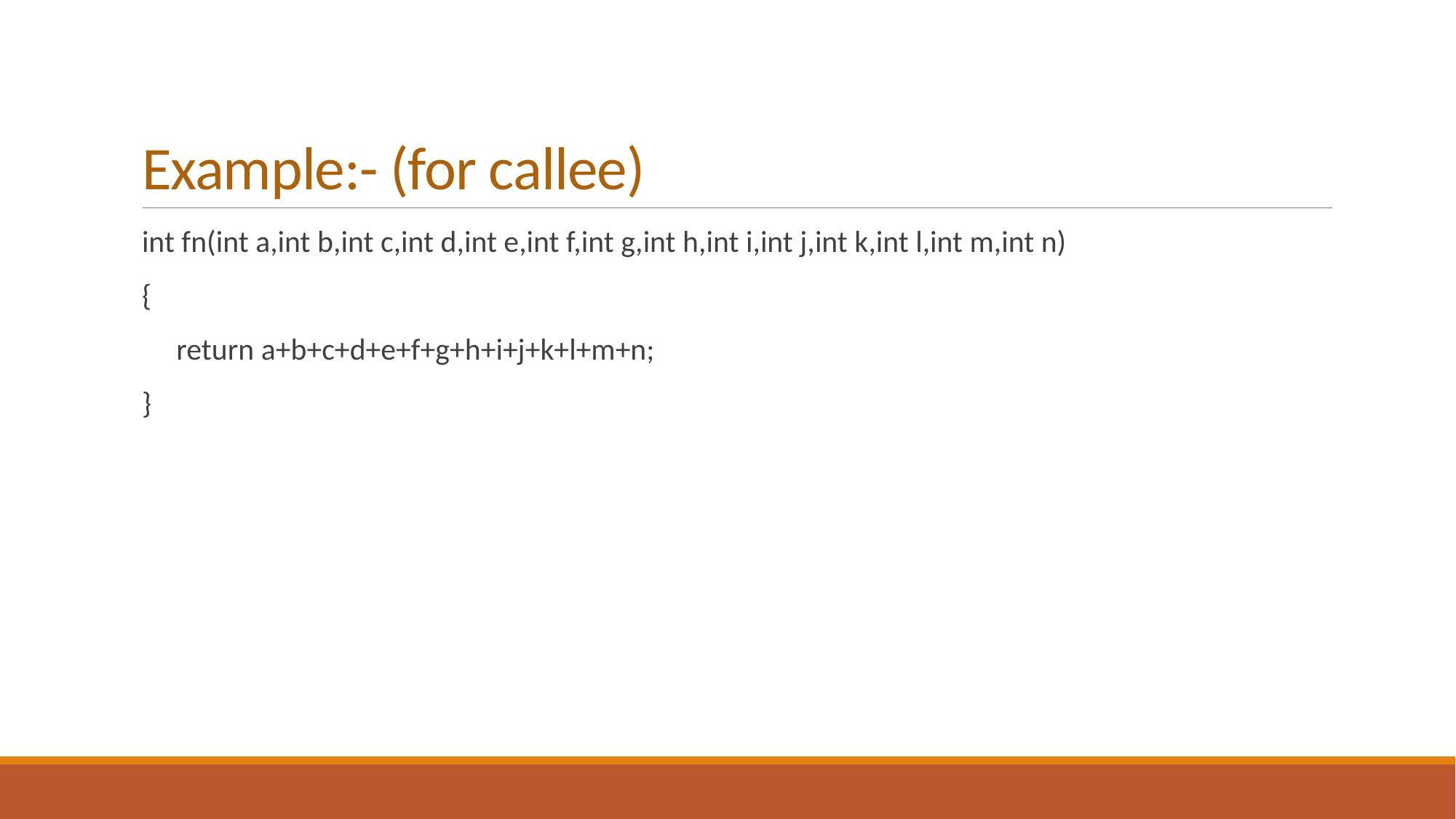

# Example:- (for callee)
int fn(int a,int b,int c,int d,int e,int f,int g,int h,int i,int j,int k,int l,int m,int n)
{
     return a+b+c+d+e+f+g+h+i+j+k+l+m+n;
}